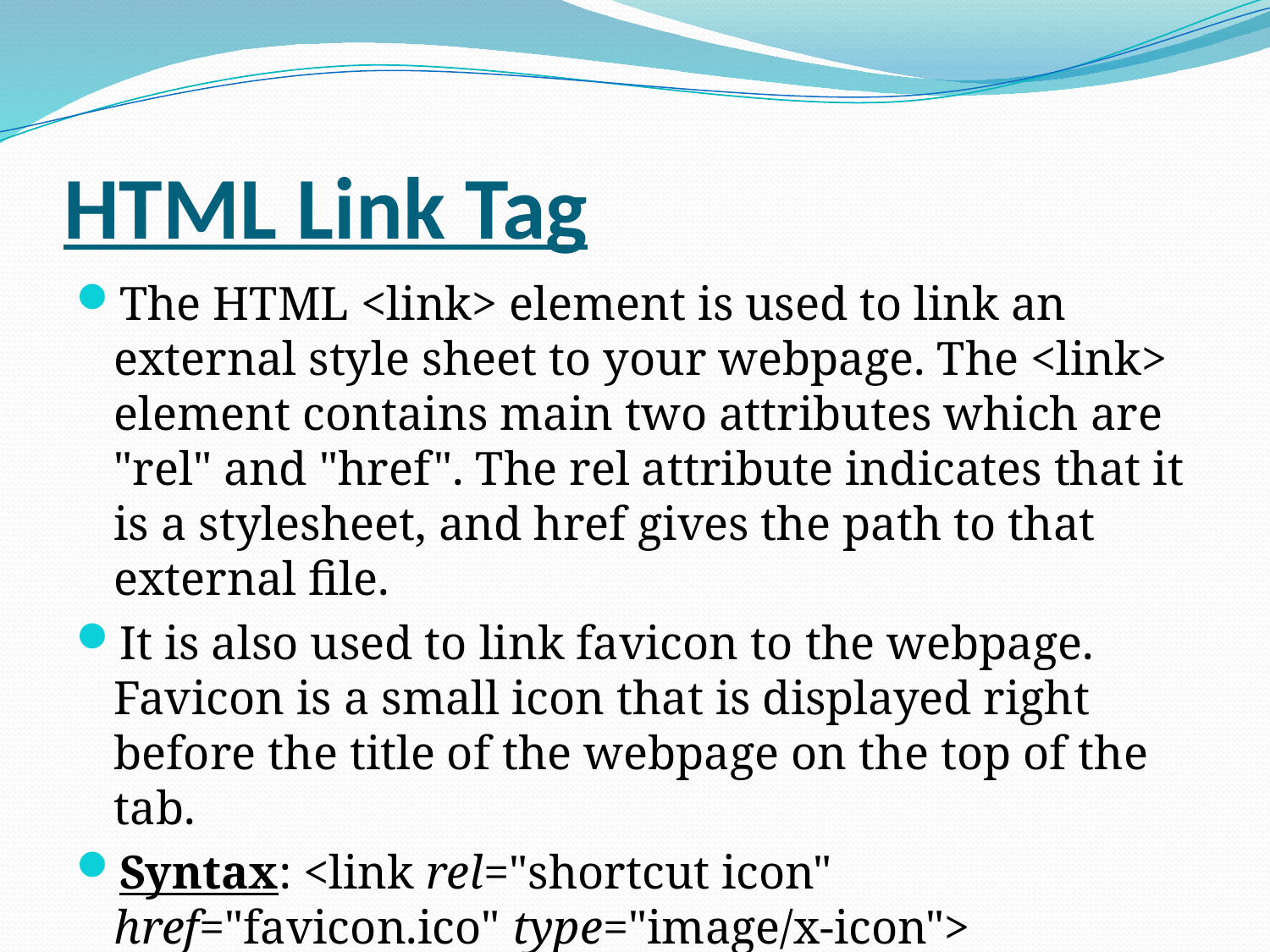

# HTML Link Tag
The HTML <link> element is used to link an external style sheet to your webpage. The <link> element contains main two attributes which are "rel" and "href". The rel attribute indicates that it is a stylesheet, and href gives the path to that external file.
It is also used to link favicon to the webpage. Favicon is a small icon that is displayed right before the title of the webpage on the top of the tab.
Syntax: <link rel="shortcut icon" href="favicon.ico" type="image/x-icon">